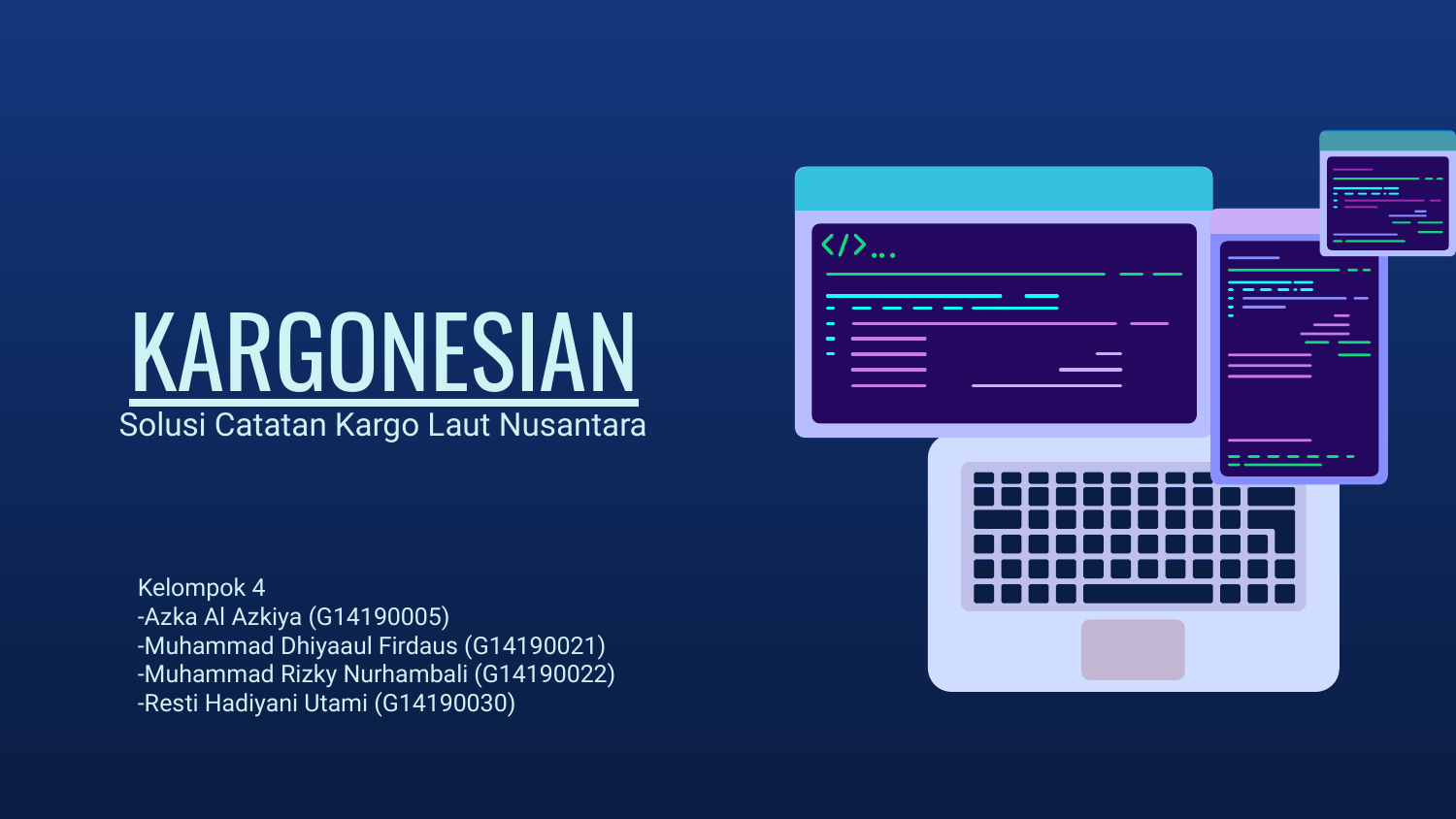

# KARGONESIAN

Solusi Catatan Kargo Laut Nusantara

Kelompok 4
-Azka Al Azkiya (G14190005)
-Muhammad Dhiyaaul Firdaus (G14190021)
-Muhammad Rizky Nurhambali (G14190022)
-Resti Hadiyani Utami (G14190030)